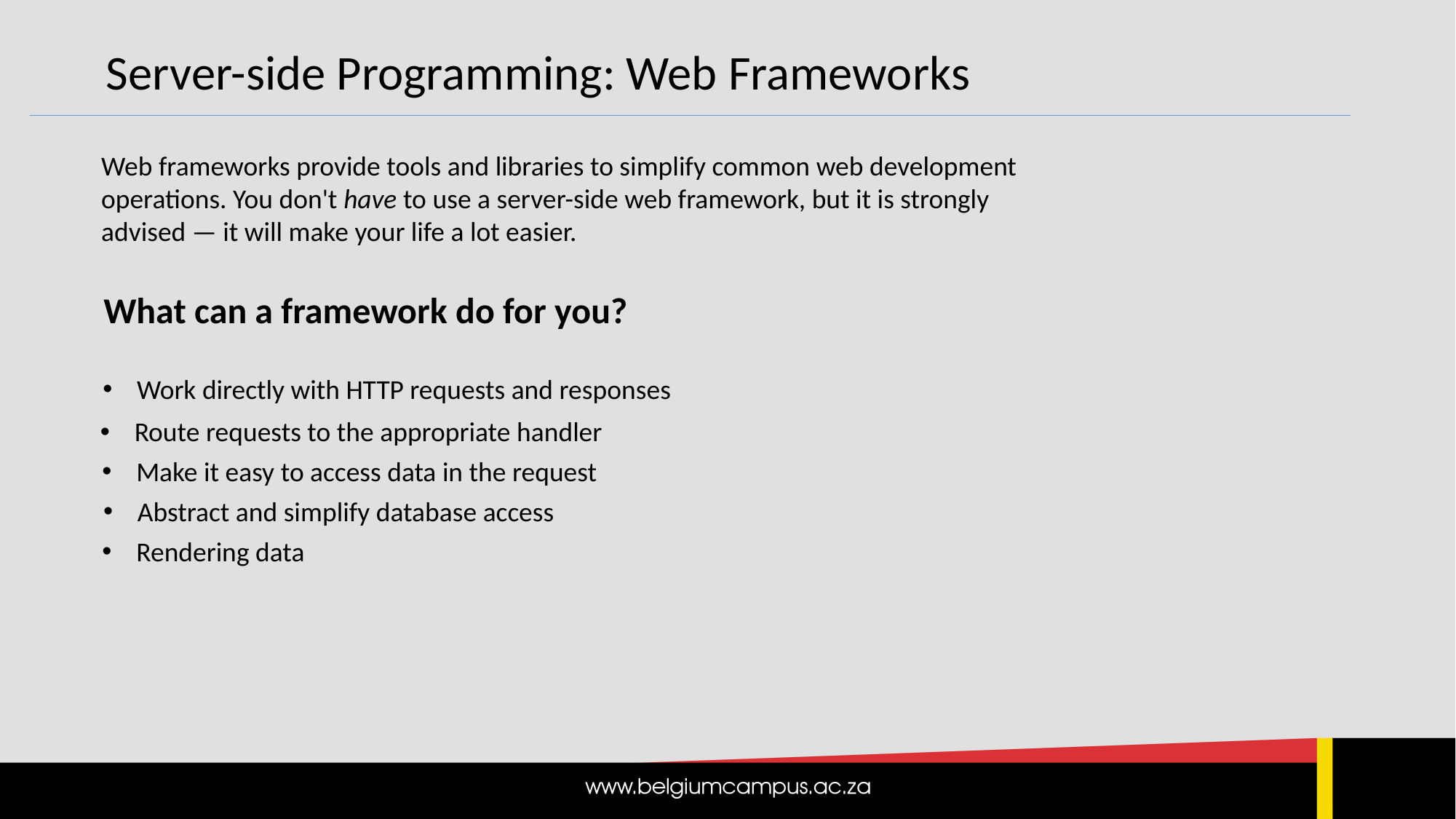

Server-side Programming: Web Frameworks
Web frameworks provide tools and libraries to simplify common web development operations. You don't have to use a server-side web framework, but it is strongly advised — it will make your life a lot easier.
What can a framework do for you?
Work directly with HTTP requests and responses
Route requests to the appropriate handler
Make it easy to access data in the request
Abstract and simplify database access
Rendering data